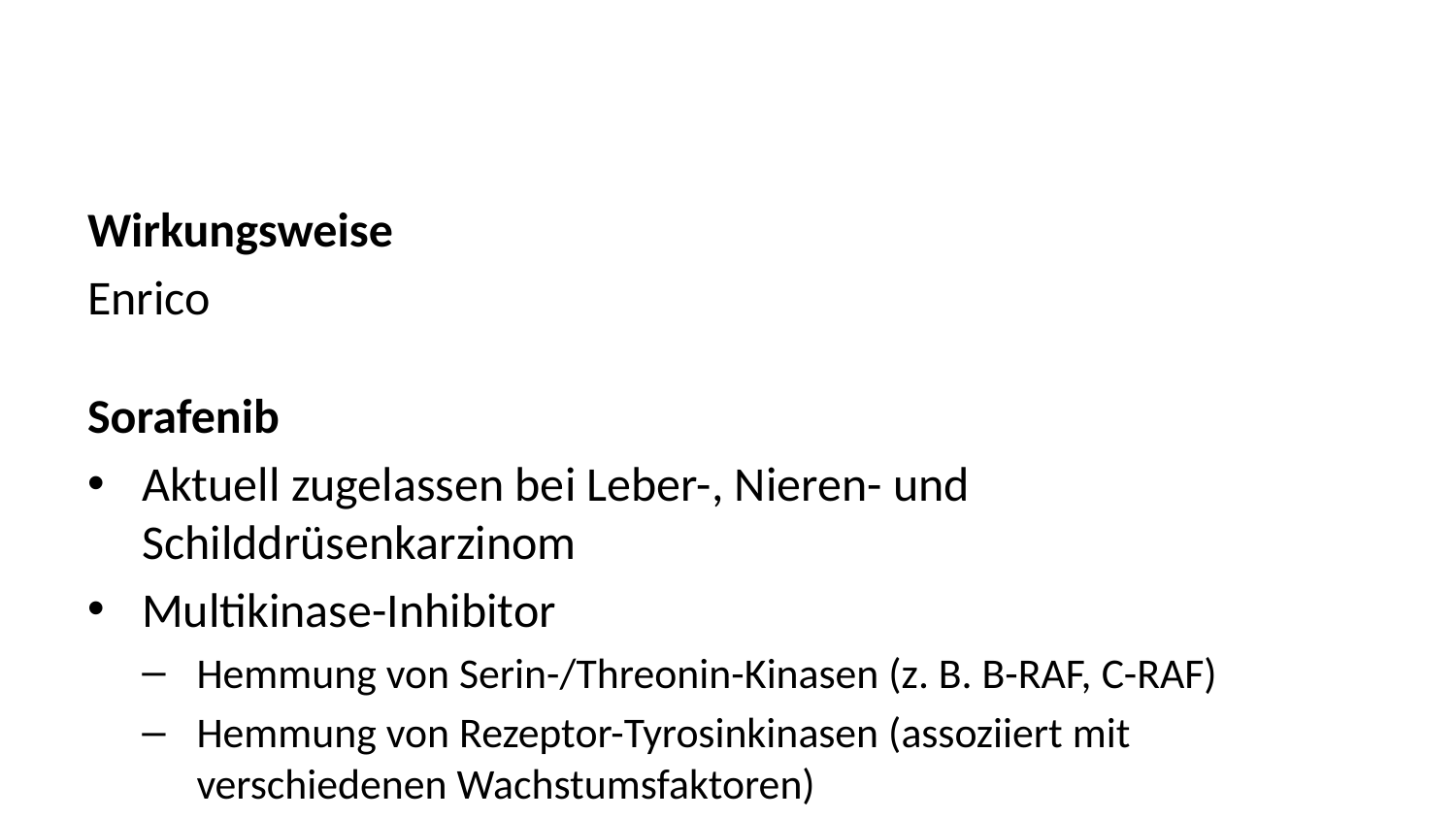

Wirkungsweise
Enrico
Sorafenib
Aktuell zugelassen bei Leber-, Nieren- und Schilddrüsenkarzinom
Multikinase-Inhibitor
Hemmung von Serin-/Threonin-Kinasen (z. B. B-RAF, C-RAF)
Hemmung von Rezeptor-Tyrosinkinasen (assoziiert mit verschiedenen Wachstumsfaktoren)
Wirkungen:
⇓ Zellvermehrung und –überleben
⇓ Angiogenese
⇑ Zelluläre Stressantwort
⇑ Apoptose
Trametinib
Zugelassen bei Melanom und nicht-kleinzelligem Lungenkarzinom (mit BRAF-V600-Mutation)
Selektive Hemmung der Kinasen MEK1 und MEK2 ⇒ Hemmung des MAPK-Signalweges
Wirkung auf Tumorzellen ähnlich wie Sorafenib, aber selektiver
Signalwege